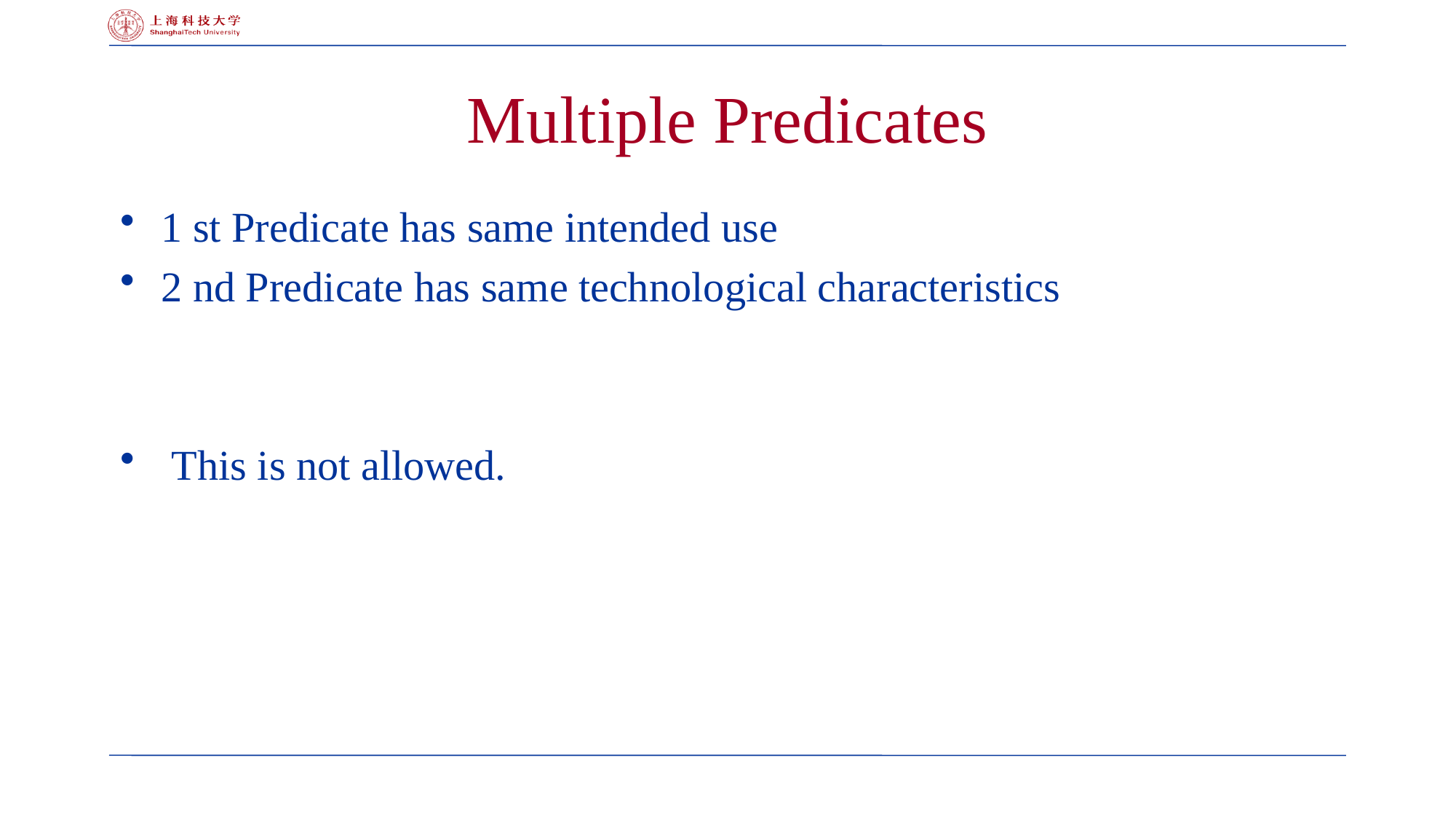

# Multiple Predicates
1 st Predicate has same intended use
2 nd Predicate has same technological characteristics

 This is not allowed.
40